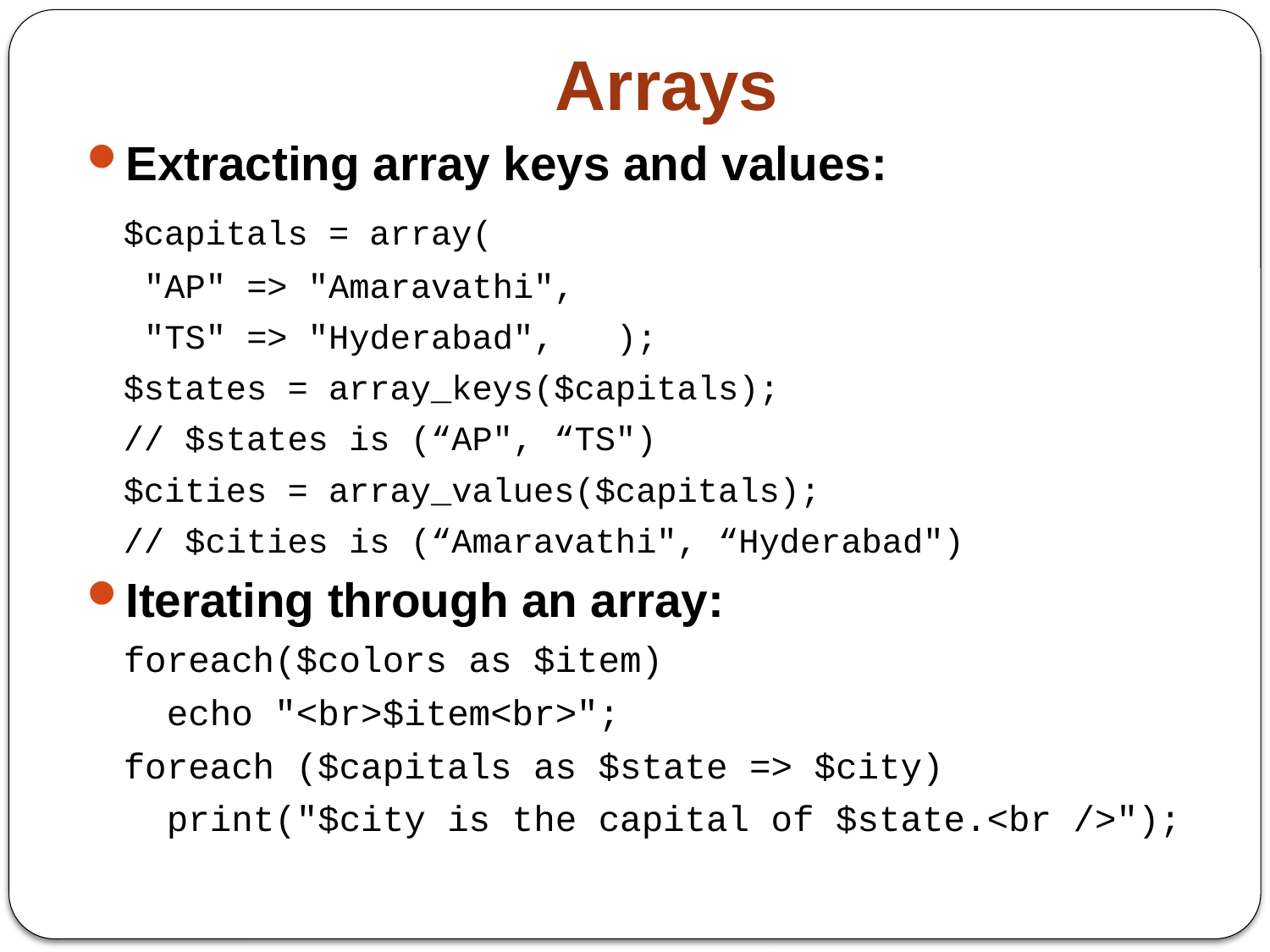

# Arrays
Extracting array keys and values:
	$capitals = array(
				 "AP" => "Amaravathi",
				 "TS" => "Hyderabad", 				);
	$states = array_keys($capitals);
		// $states is (“AP", “TS")
	$cities = array_values($capitals);
		// $cities is (“Amaravathi", “Hyderabad")
Iterating through an array:
	foreach($colors as $item)
	  echo "<br>$item<br>";
	foreach ($capitals as $state => $city)
	  print("$city is the capital of $state.<br />");